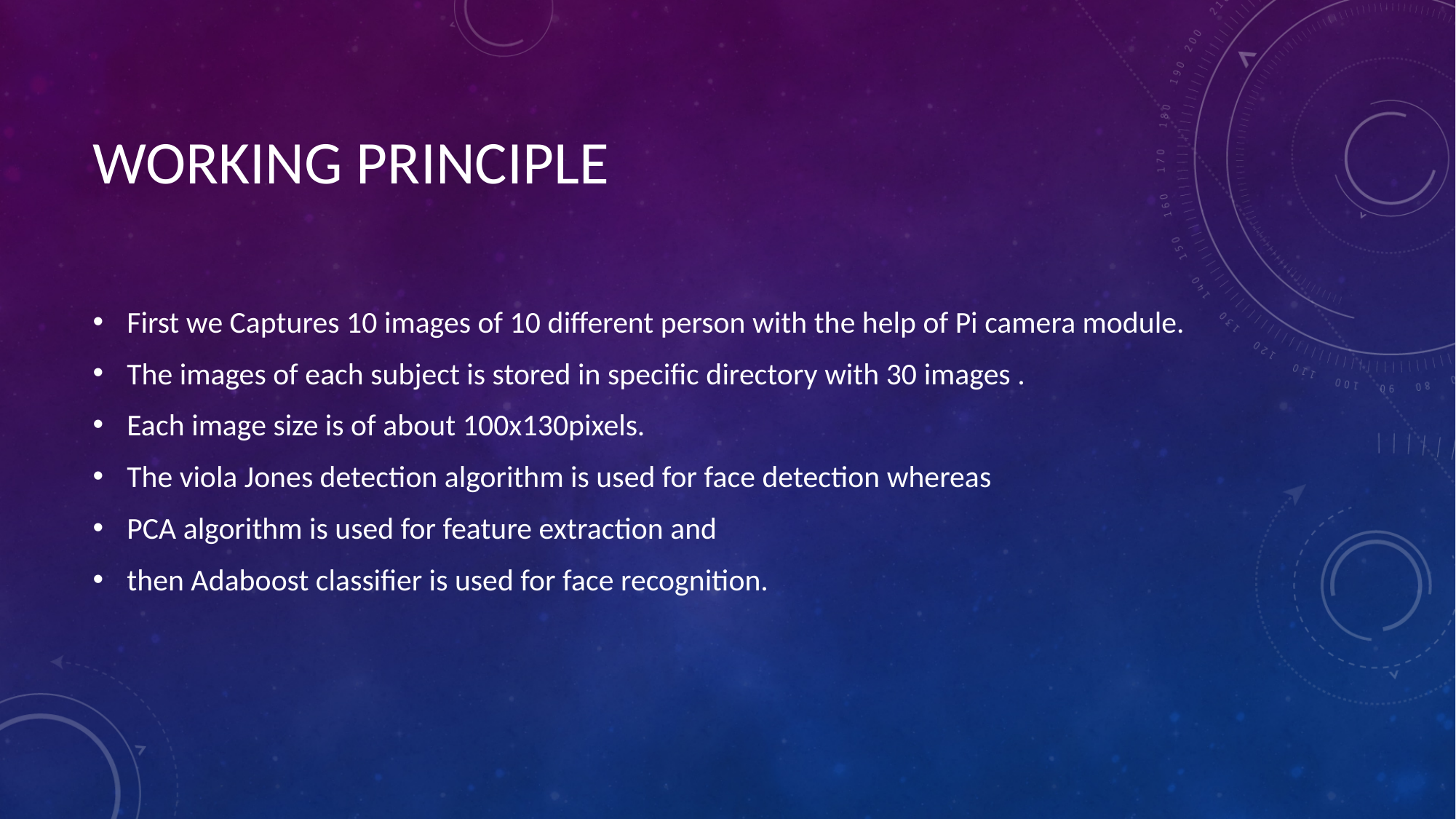

# WORKING PRINCIPLE
First we Captures 10 images of 10 different person with the help of Pi camera module.
The images of each subject is stored in specific directory with 30 images .
Each image size is of about 100x130pixels.
The viola Jones detection algorithm is used for face detection whereas
PCA algorithm is used for feature extraction and
then Adaboost classifier is used for face recognition.